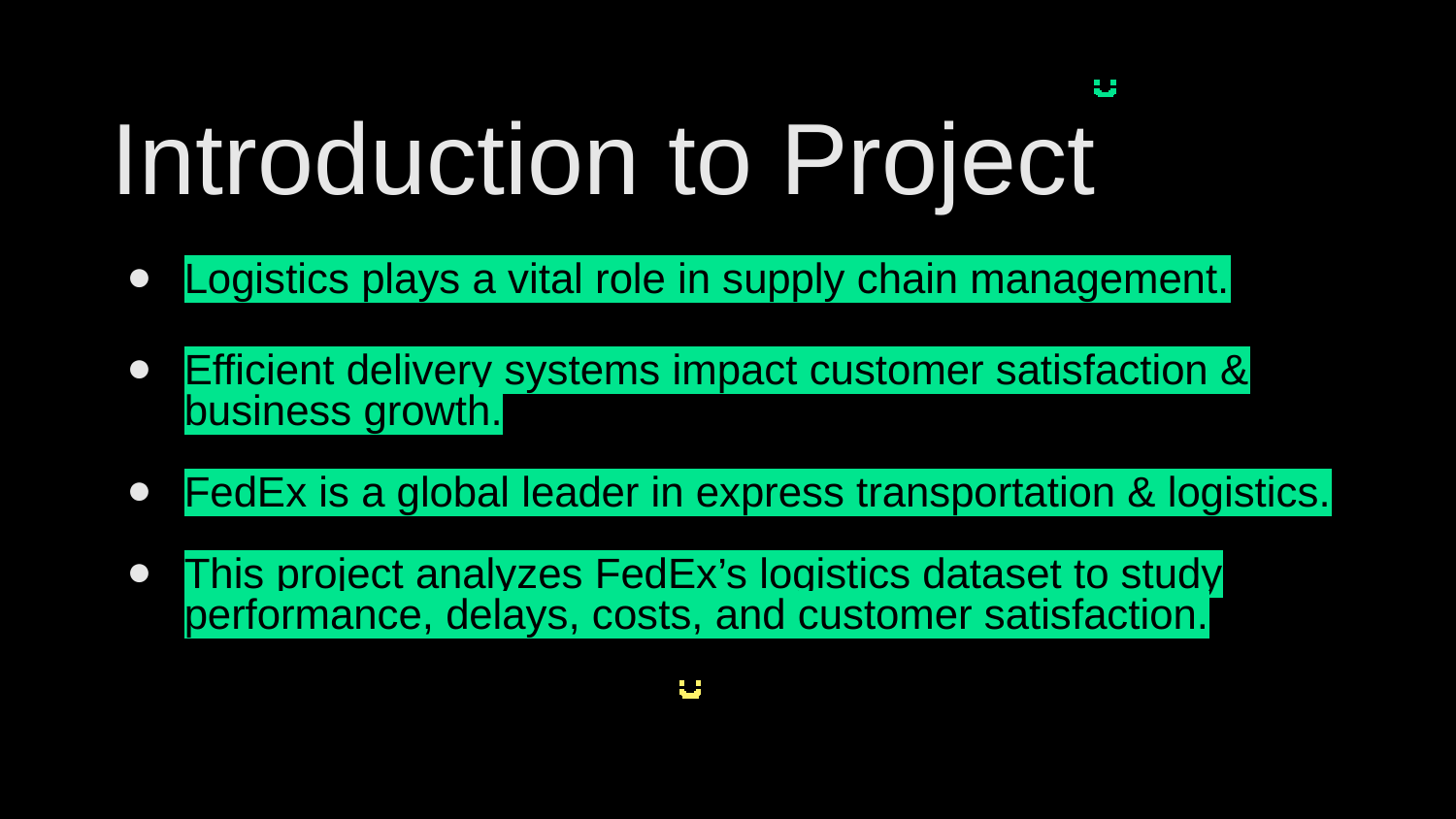

Introduction to Project
# Logistics plays a vital role in supply chain management.
Efficient delivery systems impact customer satisfaction & business growth.
FedEx is a global leader in express transportation & logistics.
This project analyzes FedEx’s logistics dataset to study performance, delays, costs, and customer satisfaction.